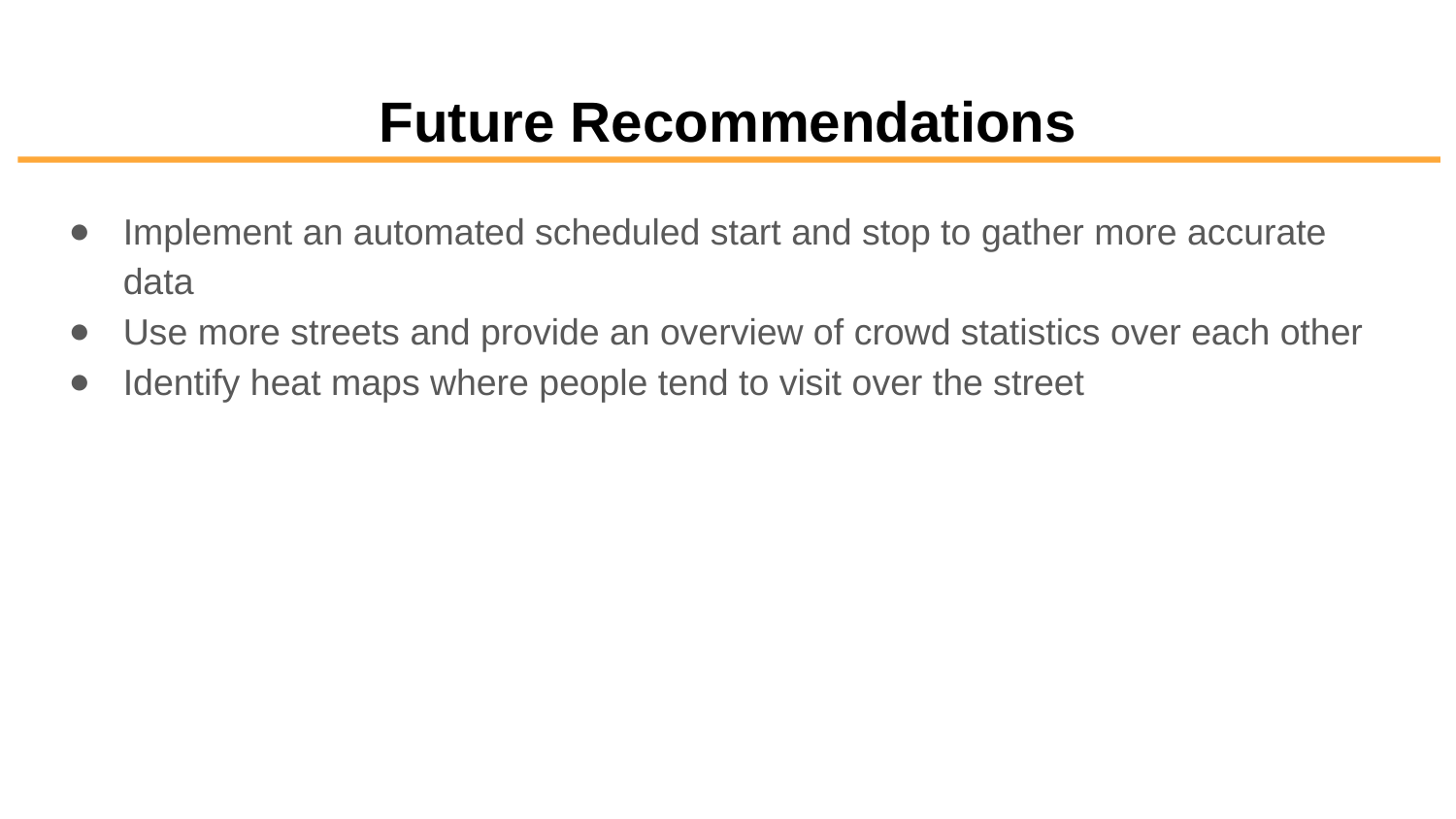

# Future Recommendations
Implement an automated scheduled start and stop to gather more accurate data
Use more streets and provide an overview of crowd statistics over each other
Identify heat maps where people tend to visit over the street